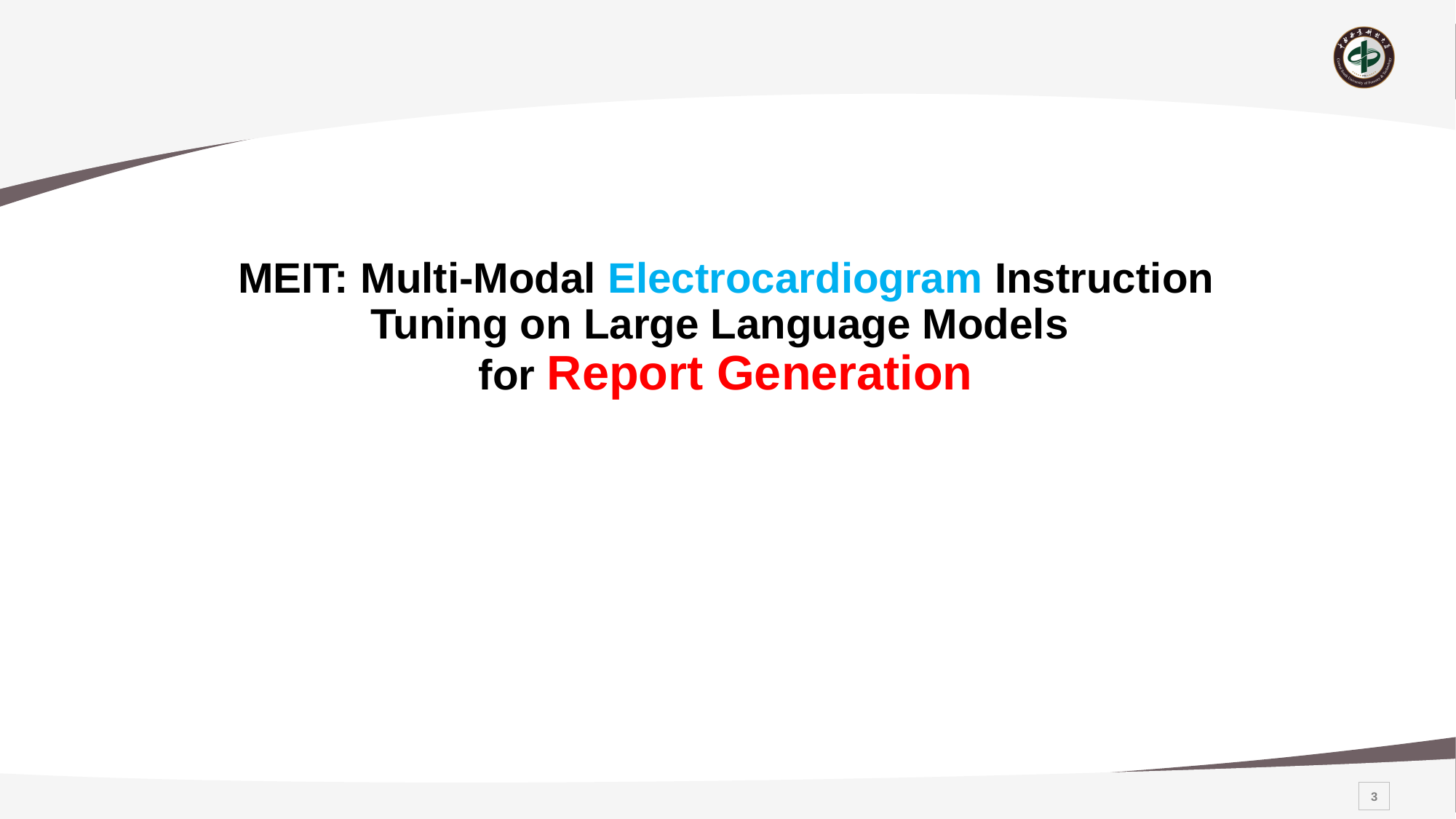

# MEIT: Multi-Modal Electrocardiogram Instruction Tuning on Large Language Models for Report Generation